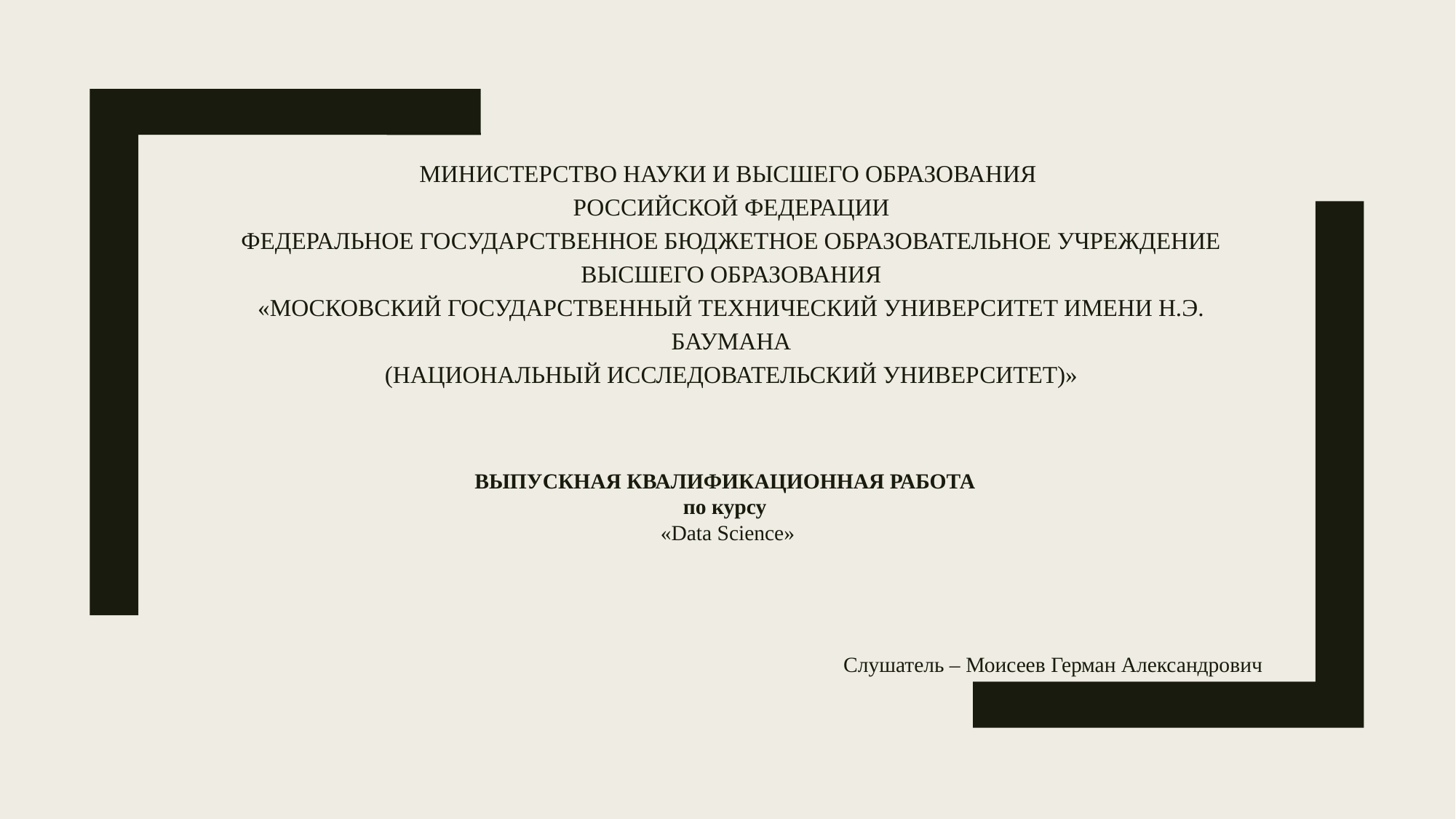

# МИНИСТЕРСТВО НАУКИ И ВЫСШЕГО ОБРАЗОВАНИЯ РОССИЙСКОЙ ФЕДЕРАЦИИ Федеральное государственное бюджетное образовательное учреждение высшего образования «Московский государственный технический университет имени Н.Э. Баумана (национальный исследовательский университет)»

ВЫПУСКНАЯ КВАЛИФИКАЦИОННАЯ РАБОТА
по курсу
«Data Science»

Слушатель – Моисеев Герман Александрович